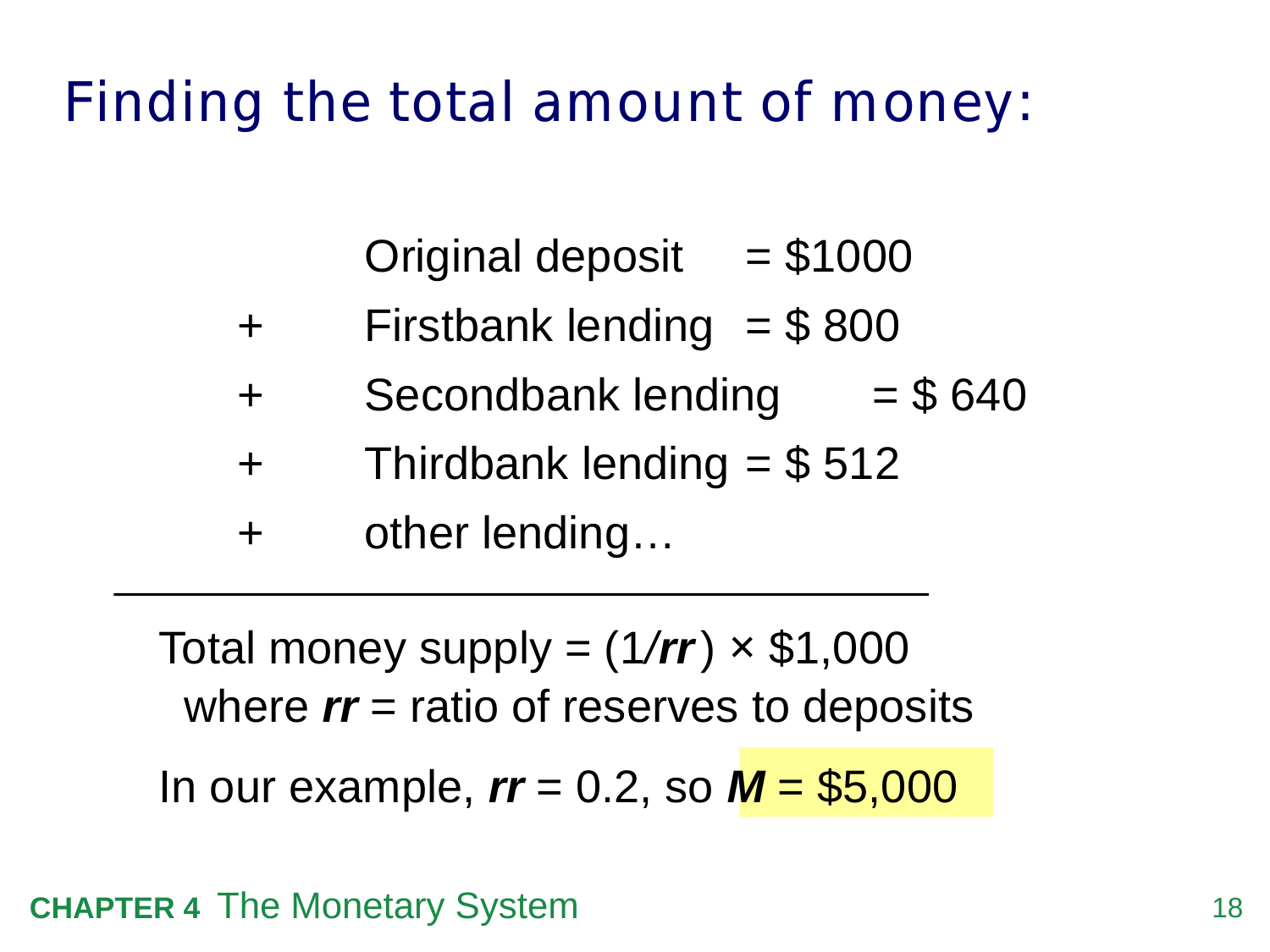

# Finding the total amount of money:
		Original deposit 	= $1000
	+ 	Firstbank lending	= $ 800
	+ 	Secondbank lending 	= $ 640
	+ 	Thirdbank lending	= $ 512
	+ 	other lending…

Total money supply = (1/rr ) × $1,000
  where rr = ratio of reserves to deposits
In our example, rr = 0.2, so M = $5,000